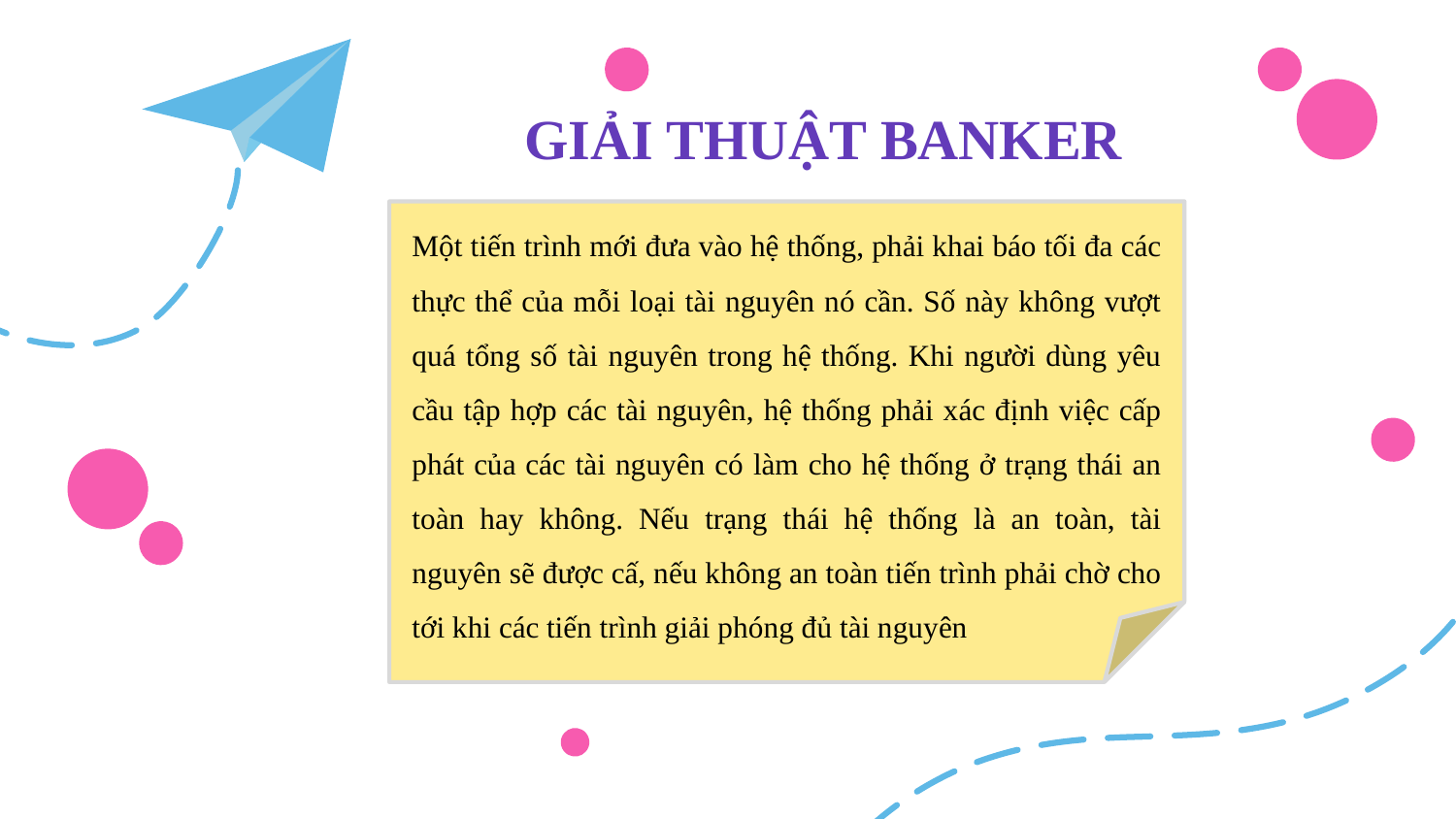

GIẢI THUẬT BANKER
Một tiến trình mới đưa vào hệ thống, phải khai báo tối đa các thực thể của mỗi loại tài nguyên nó cần. Số này không vượt quá tổng số tài nguyên trong hệ thống. Khi người dùng yêu cầu tập hợp các tài nguyên, hệ thống phải xác định việc cấp phát của các tài nguyên có làm cho hệ thống ở trạng thái an toàn hay không. Nếu trạng thái hệ thống là an toàn, tài nguyên sẽ được cấ, nếu không an toàn tiến trình phải chờ cho tới khi các tiến trình giải phóng đủ tài nguyên